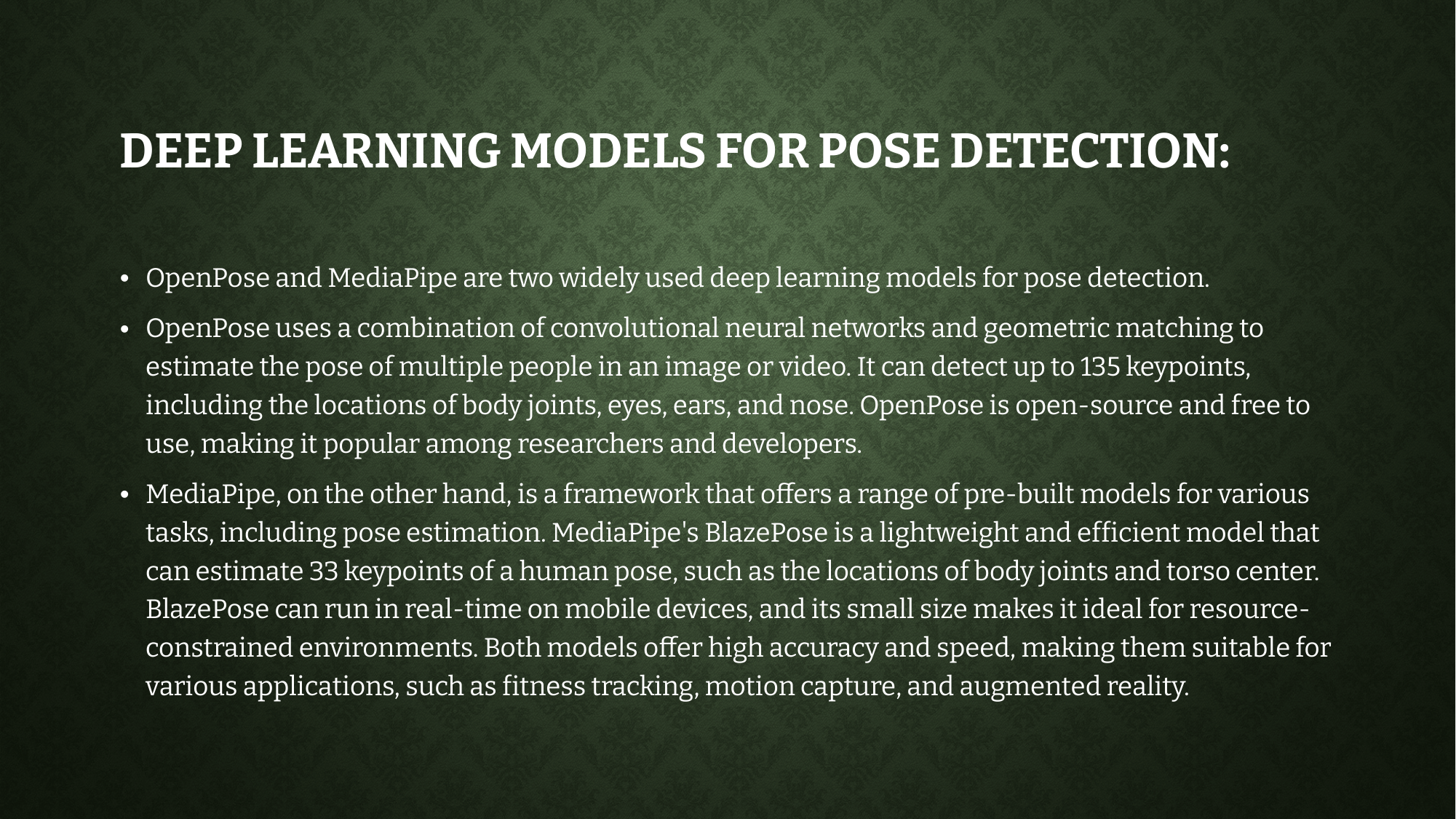

# Deep Learning Models for Pose Detection:
OpenPose and MediaPipe are two widely used deep learning models for pose detection.
OpenPose uses a combination of convolutional neural networks and geometric matching to estimate the pose of multiple people in an image or video. It can detect up to 135 keypoints, including the locations of body joints, eyes, ears, and nose. OpenPose is open-source and free to use, making it popular among researchers and developers.
MediaPipe, on the other hand, is a framework that offers a range of pre-built models for various tasks, including pose estimation. MediaPipe's BlazePose is a lightweight and efficient model that can estimate 33 keypoints of a human pose, such as the locations of body joints and torso center. BlazePose can run in real-time on mobile devices, and its small size makes it ideal for resource-constrained environments. Both models offer high accuracy and speed, making them suitable for various applications, such as fitness tracking, motion capture, and augmented reality.